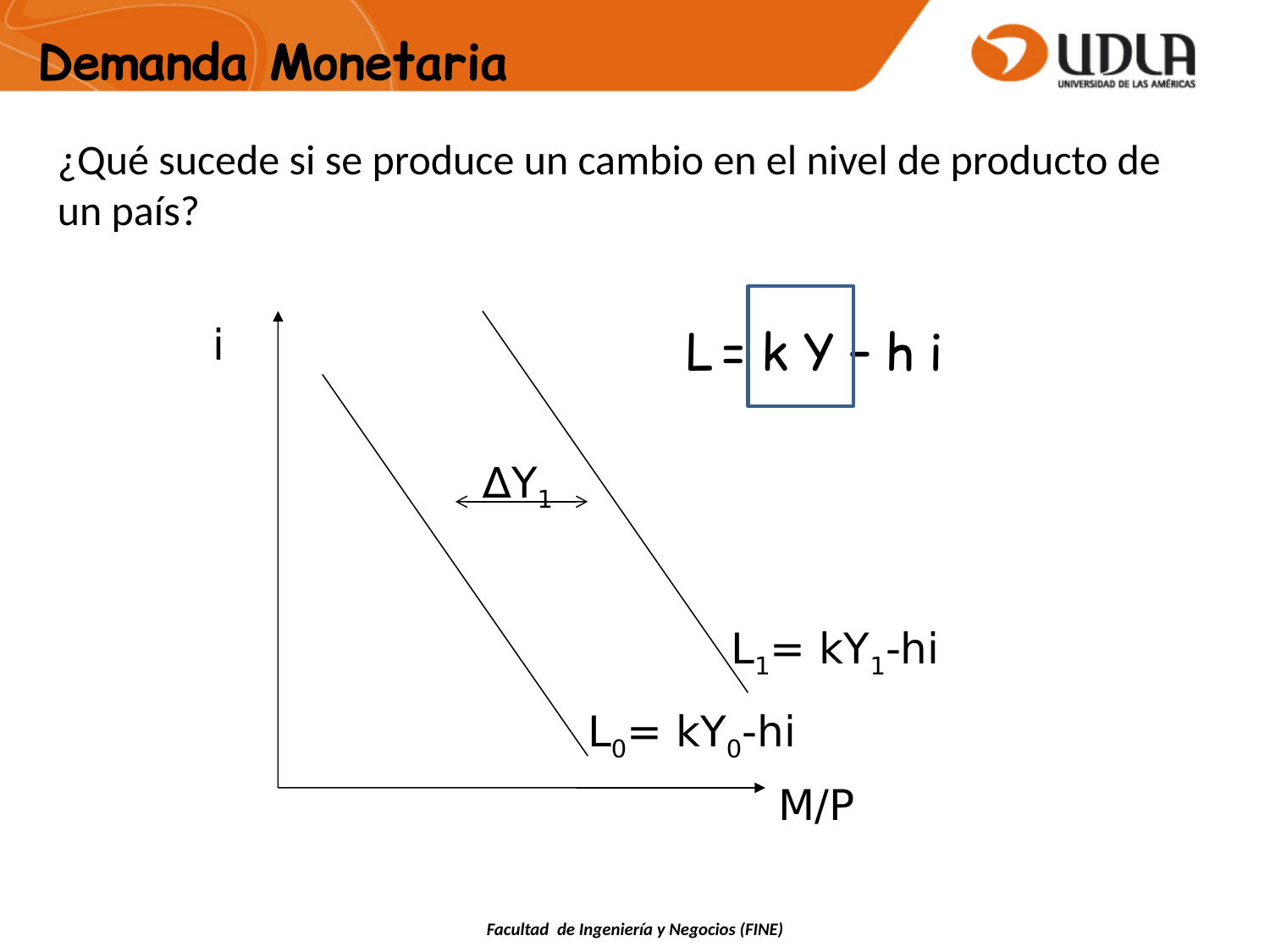

Demanda Monetaria
¿Qué sucede si se produce un cambio en el nivel de producto de un país?

i

∆Y1
L1= kY1-hi
L0= kY0-hi
M/P

L = k Y – h i
Facultad  de Ingeniería y Negocios (FINE)